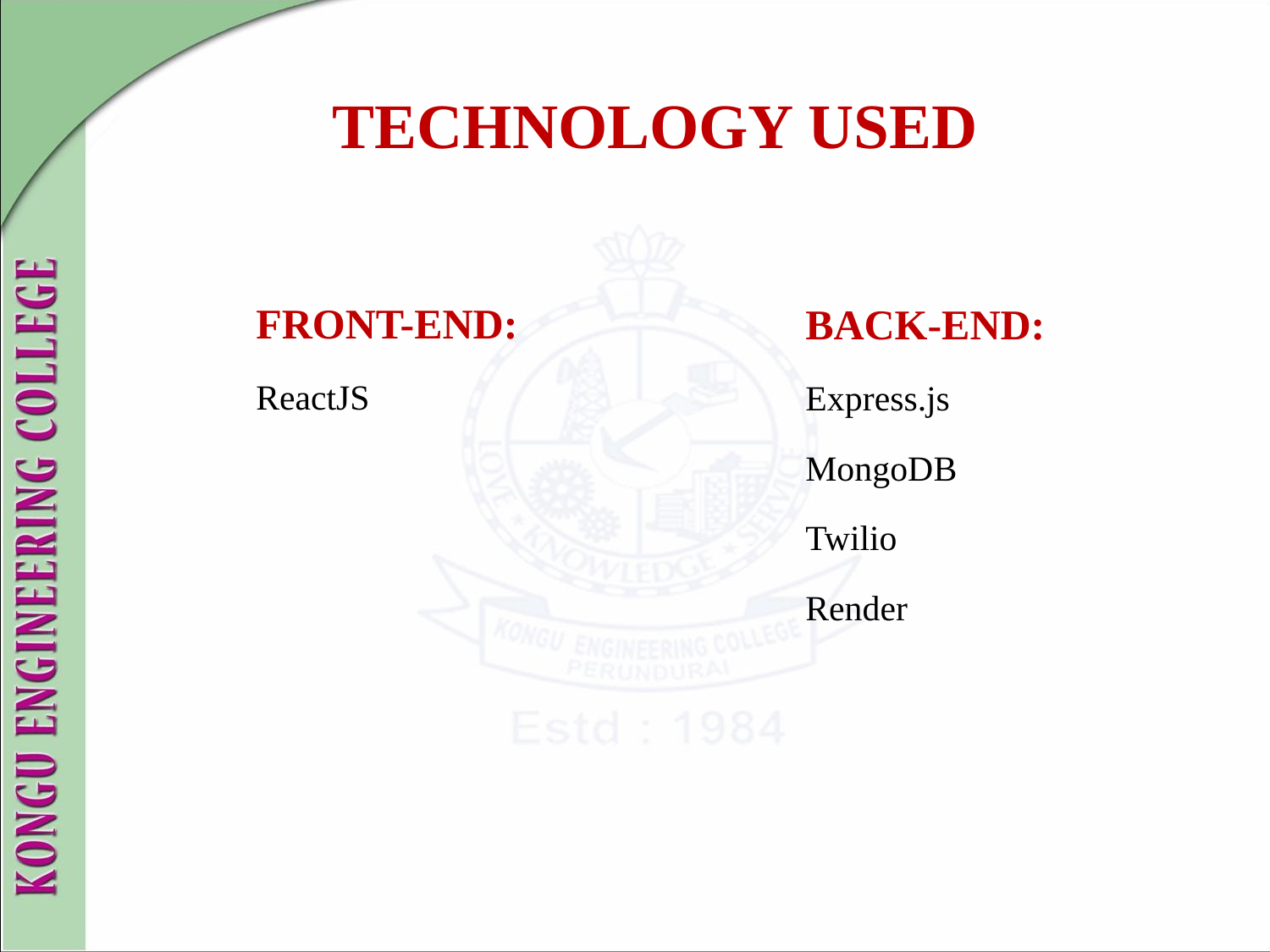

# TECHNOLOGY USED

FRONT-END:
ReactJS

BACK-END:
Express.js
MongoDB
Twilio
Render